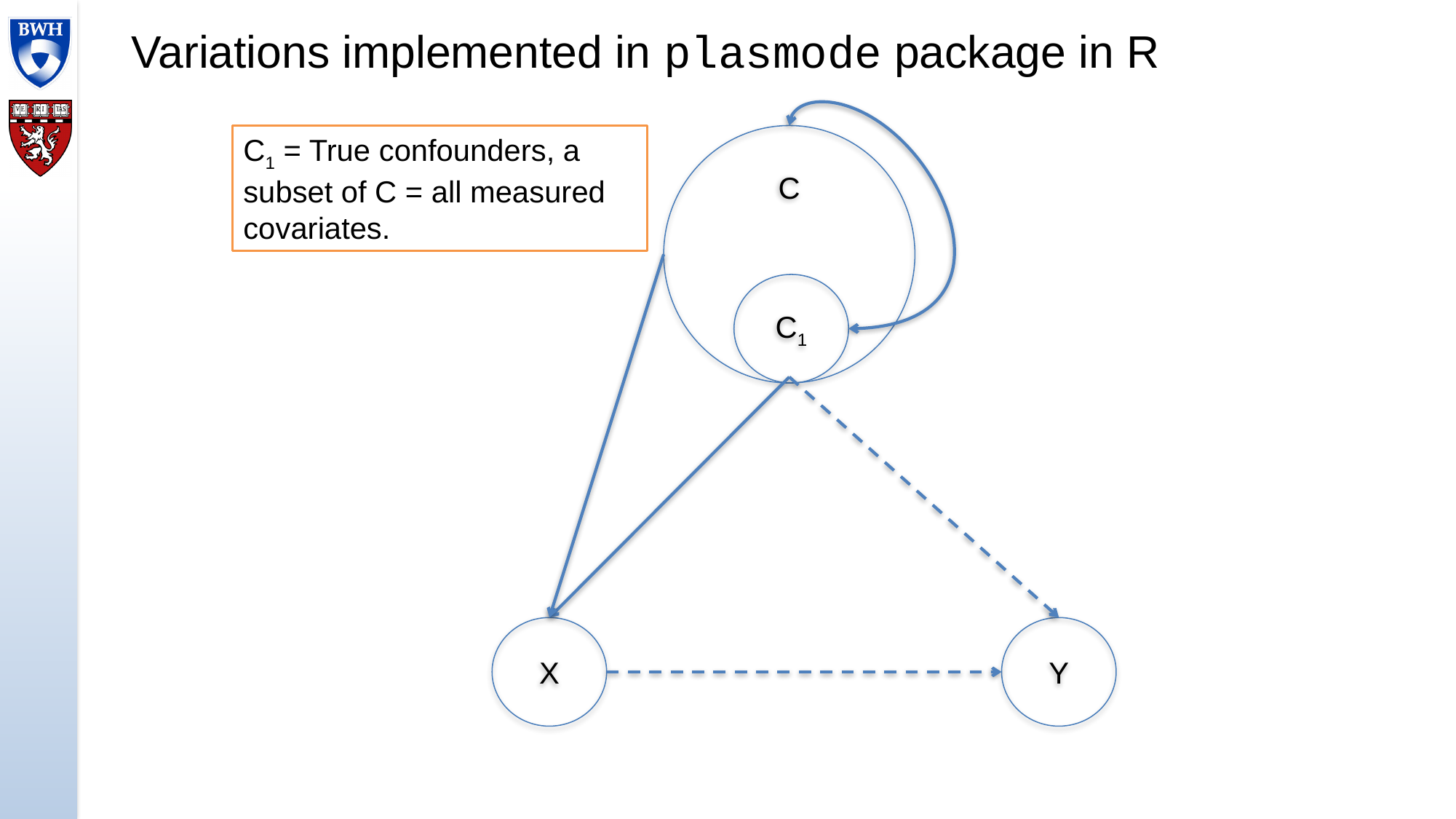

# Variations implemented in plasmode package in R
C1 = True confounders, a subset of C = all measured covariates.
C
C1
X
Y